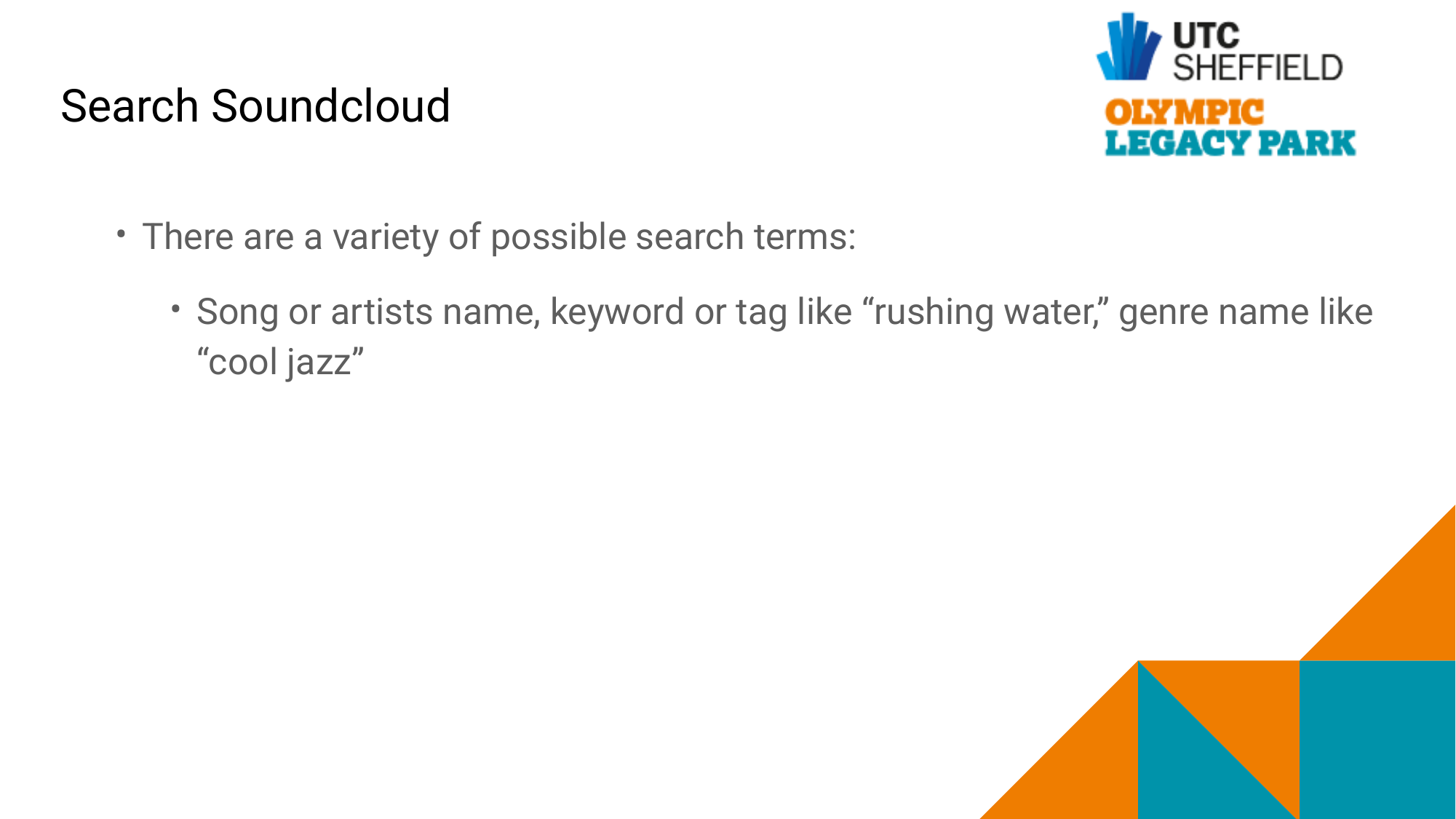

# Search Soundcloud
There are a variety of possible search terms:
Song or artists name, keyword or tag like “rushing water,” genre name like “cool jazz”